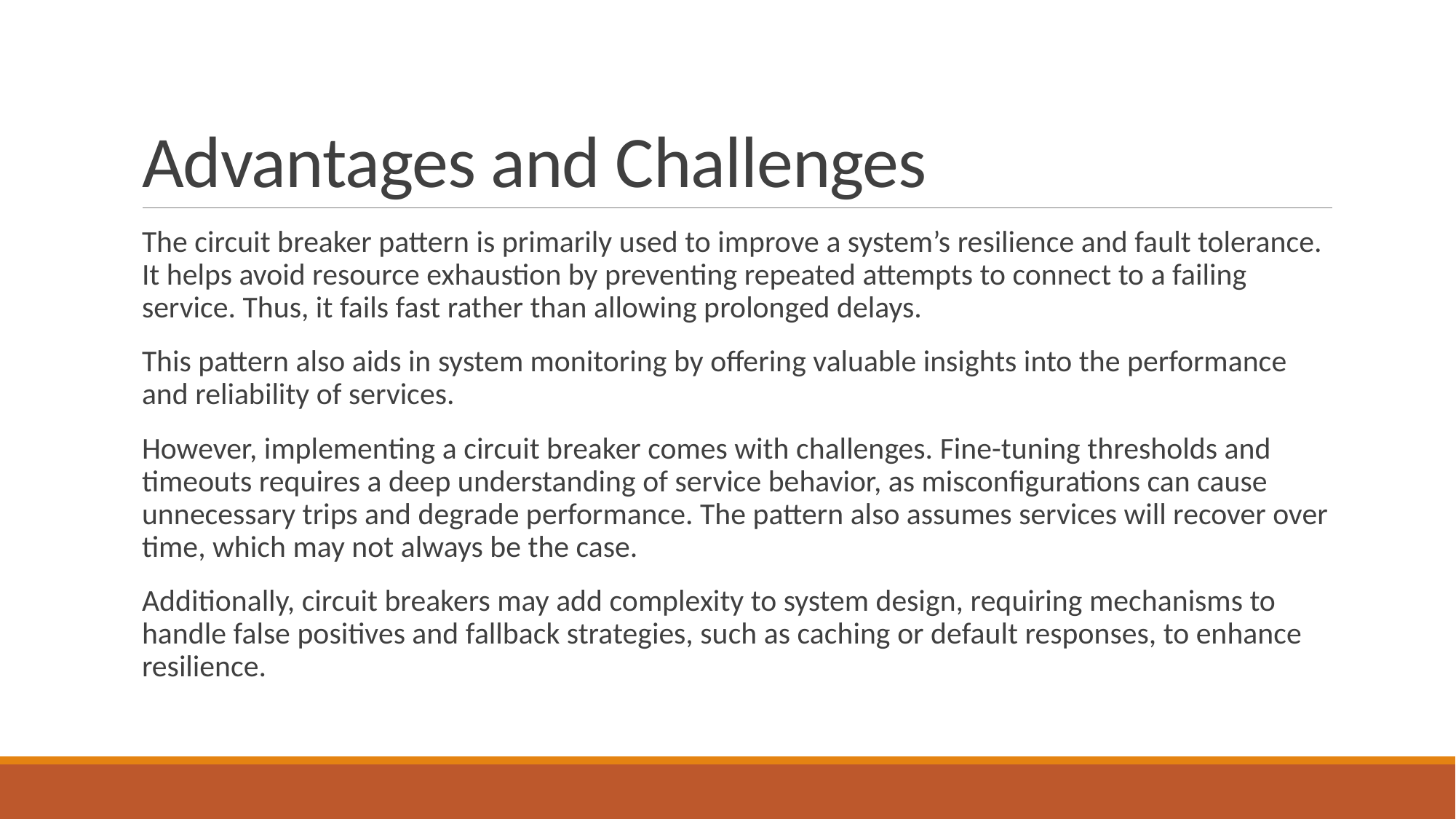

# Advantages and Challenges
The circuit breaker pattern is primarily used to improve a system’s resilience and fault tolerance. It helps avoid resource exhaustion by preventing repeated attempts to connect to a failing service. Thus, it fails fast rather than allowing prolonged delays.
This pattern also aids in system monitoring by offering valuable insights into the performance and reliability of services.
However, implementing a circuit breaker comes with challenges. Fine-tuning thresholds and timeouts requires a deep understanding of service behavior, as misconfigurations can cause unnecessary trips and degrade performance. The pattern also assumes services will recover over time, which may not always be the case.
Additionally, circuit breakers may add complexity to system design, requiring mechanisms to handle false positives and fallback strategies, such as caching or default responses, to enhance resilience.